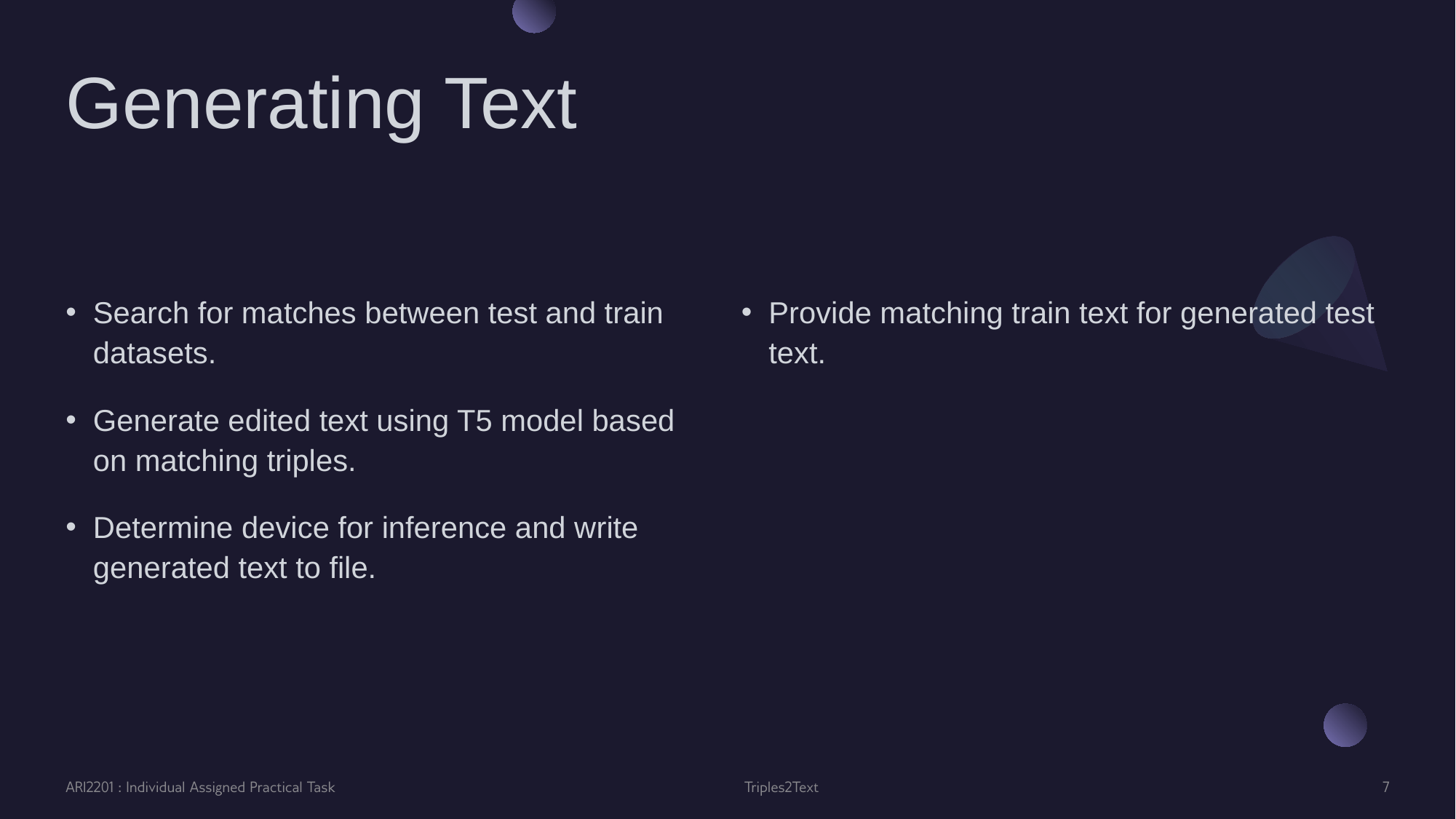

# Generating Text

Search for matches between test and train datasets.
Generate edited text using T5 model based on matching triples.
Determine device for inference and write generated text to file.
Provide matching train text for generated test text.
ARI2201 : Individual Assigned Practical Task
Triples2Text
7